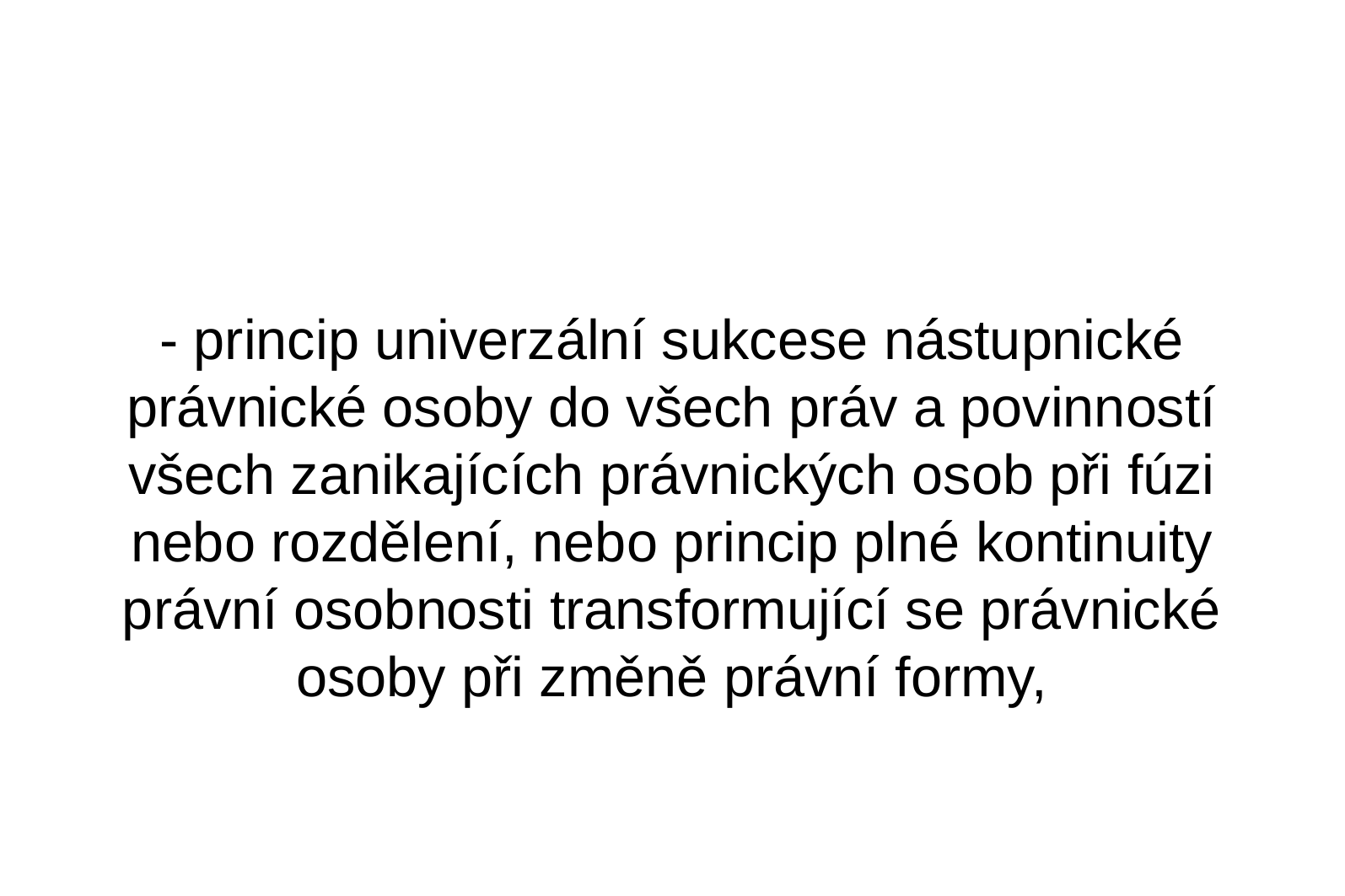

- princip univerzální sukcese nástupnické právnické osoby do všech práv a povinností všech zanikajících právnických osob při fúzi nebo rozdělení, nebo princip plné kontinuity právní osobnosti transformující se právnické osoby při změně právní formy,